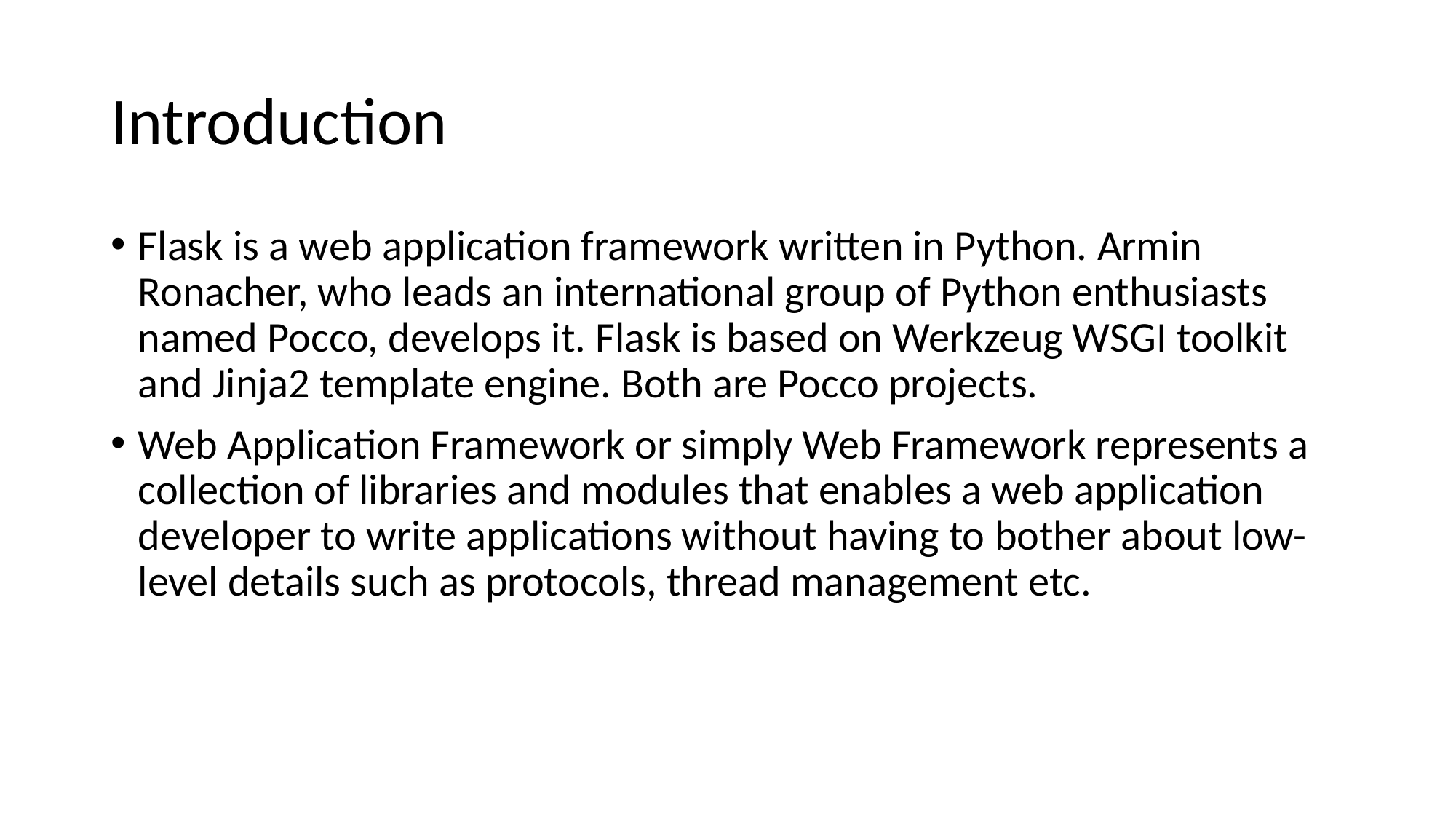

# Introduction
Flask is a web application framework written in Python. Armin Ronacher, who leads an international group of Python enthusiasts named Pocco, develops it. Flask is based on Werkzeug WSGI toolkit and Jinja2 template engine. Both are Pocco projects.
Web Application Framework or simply Web Framework represents a collection of libraries and modules that enables a web application developer to write applications without having to bother about low-level details such as protocols, thread management etc.